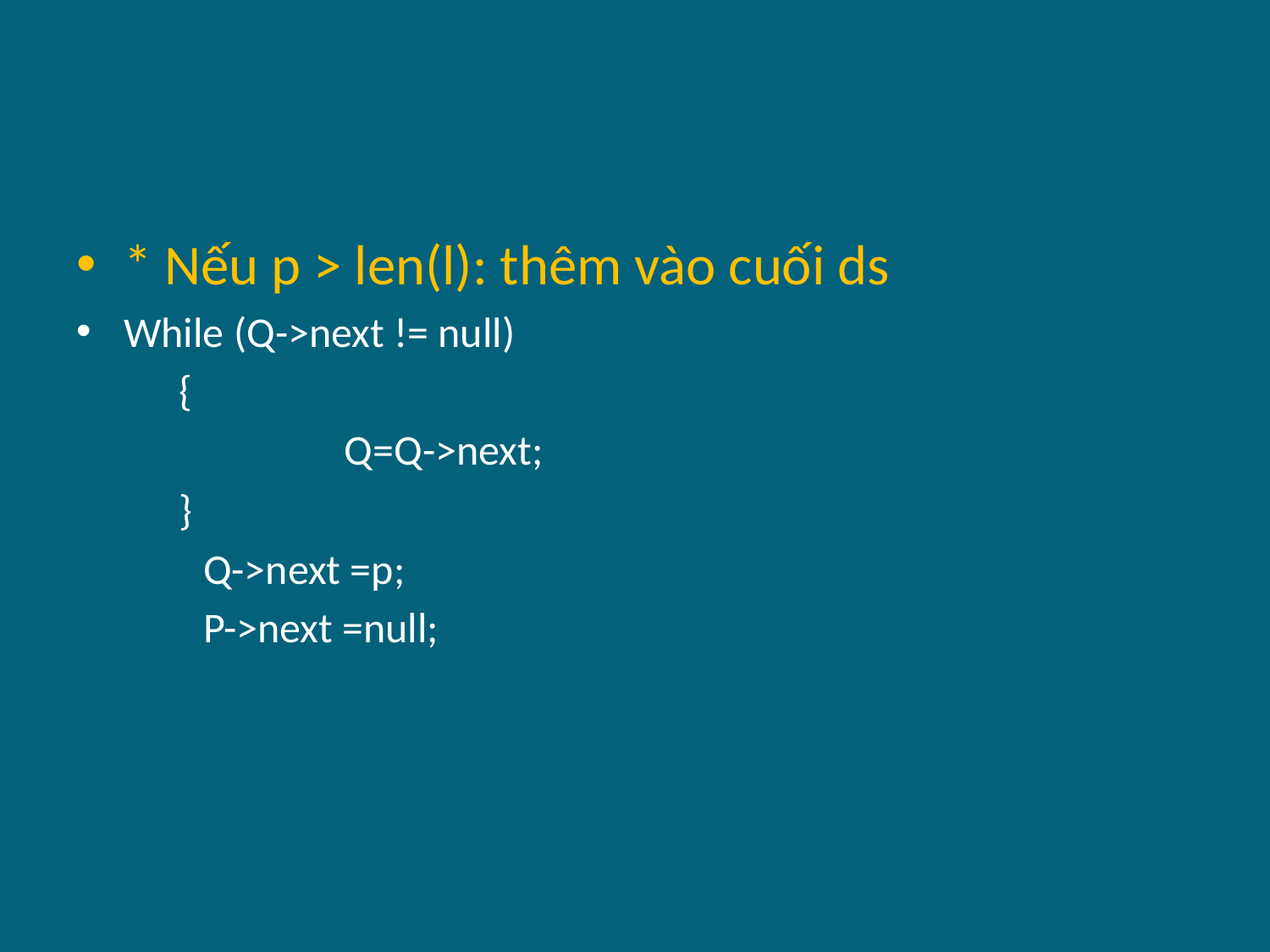

#
* Nếu p > len(l): thêm vào cuối ds
While (Q->next != null)
	{
		    Q=Q->next;
	}
Q->next =p;
P->next =null;